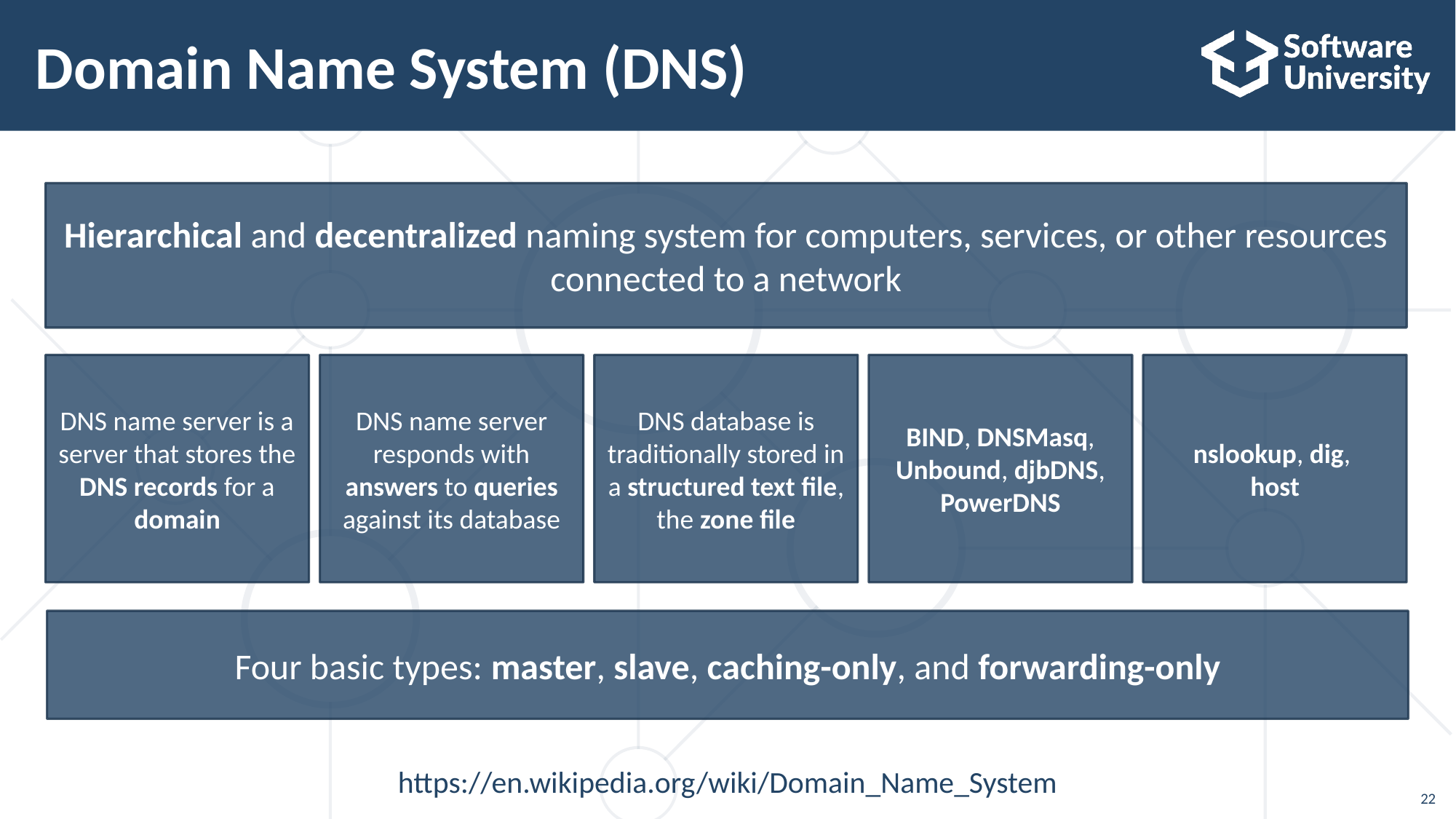

# Domain Name System (DNS)
Hierarchical and decentralized naming system for computers, services, or other resources connected to a network
DNS name server is a server that stores the DNS records for a domain
DNS name server responds with answers to queries against its database
DNS database is traditionally stored in a structured text file, the zone file
BIND, DNSMasq, Unbound, djbDNS, PowerDNS
nslookup, dig,
host
Four basic types: master, slave, caching-only, and forwarding-only
https://en.wikipedia.org/wiki/Domain_Name_System
22